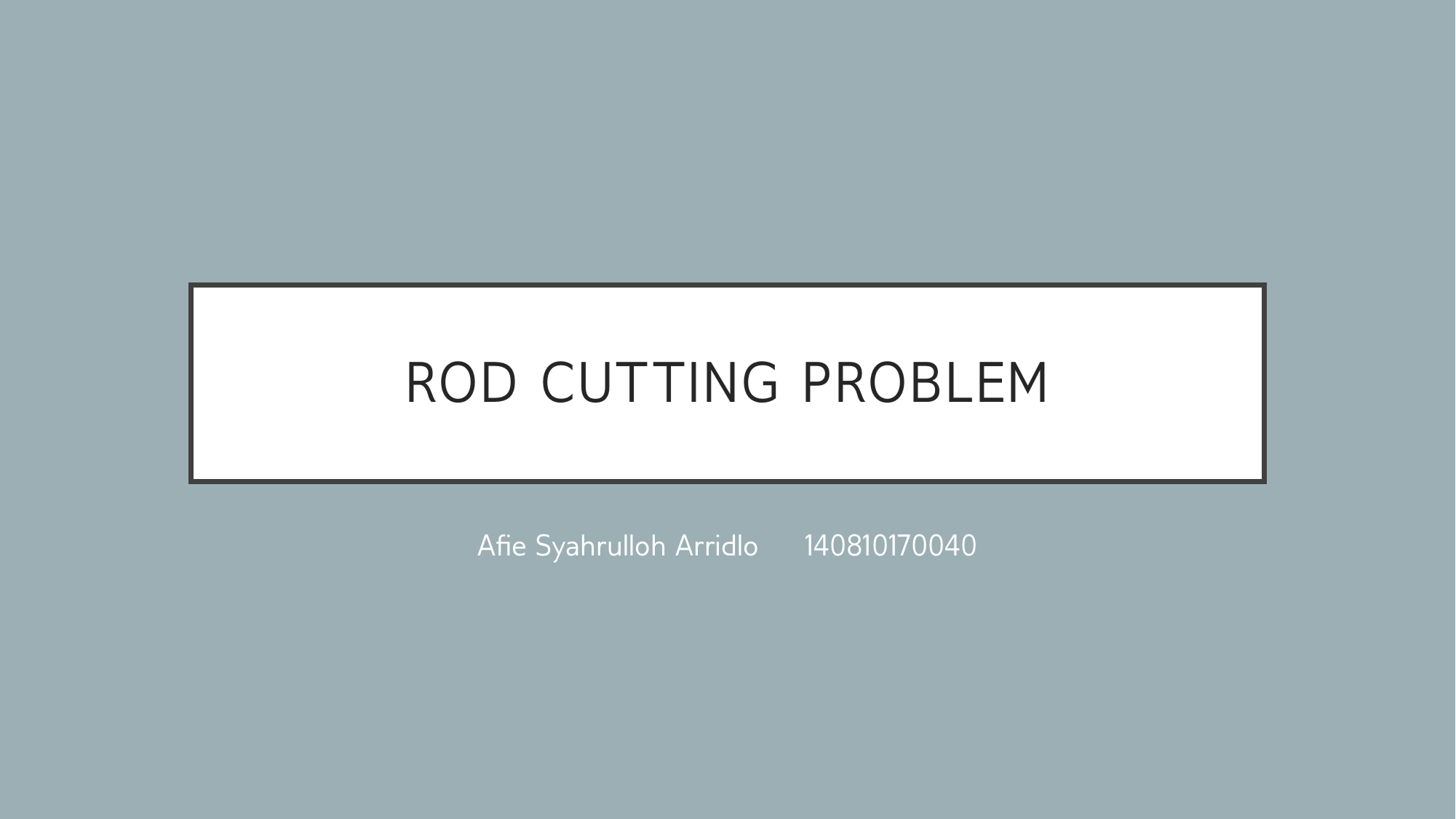

# Rod cutting problem
Afie Syahrulloh Arridlo	140810170040